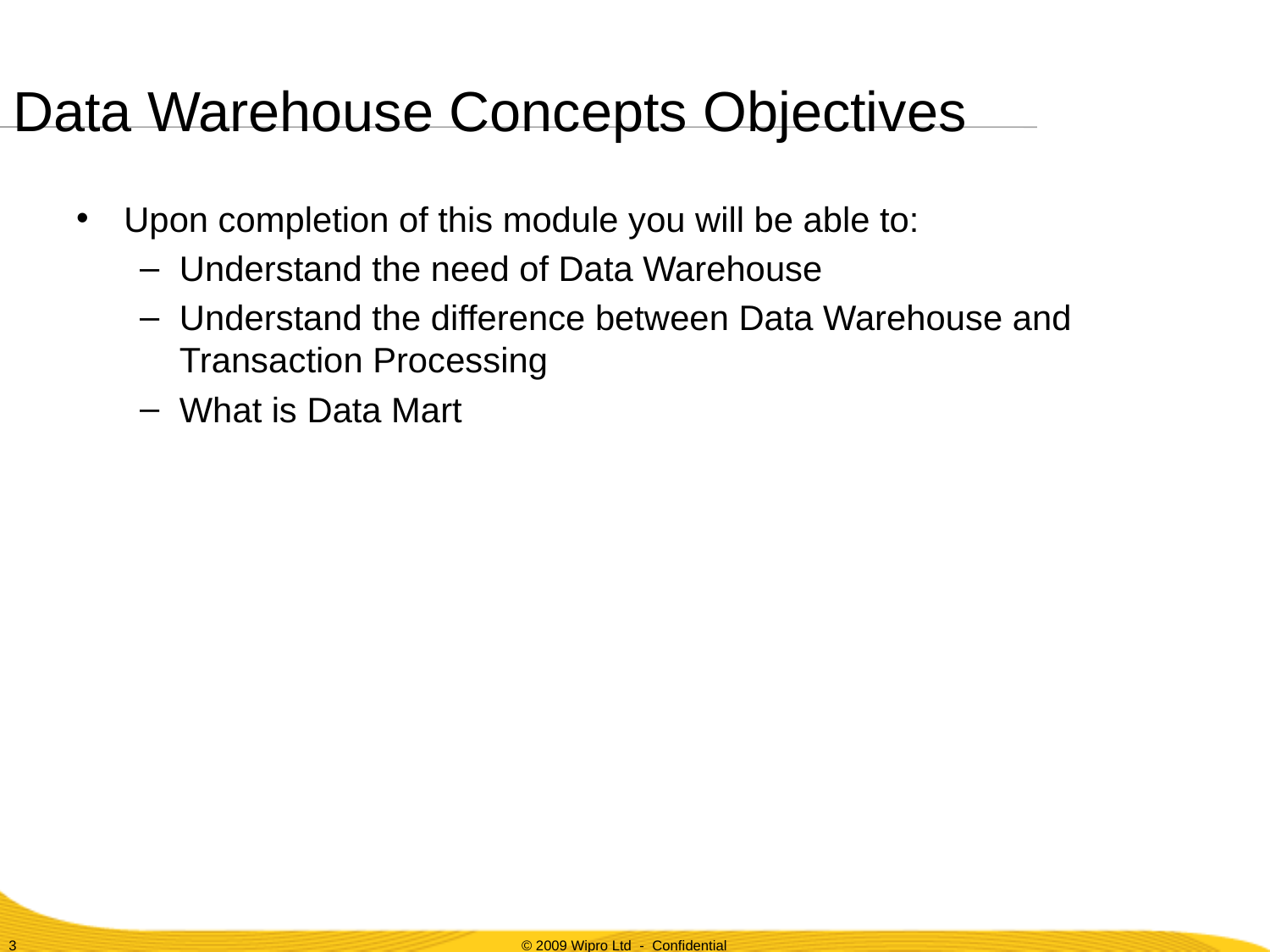

# Data Warehouse Concepts Objectives
Upon completion of this module you will be able to:
Understand the need of Data Warehouse
Understand the difference between Data Warehouse and Transaction Processing
What is Data Mart